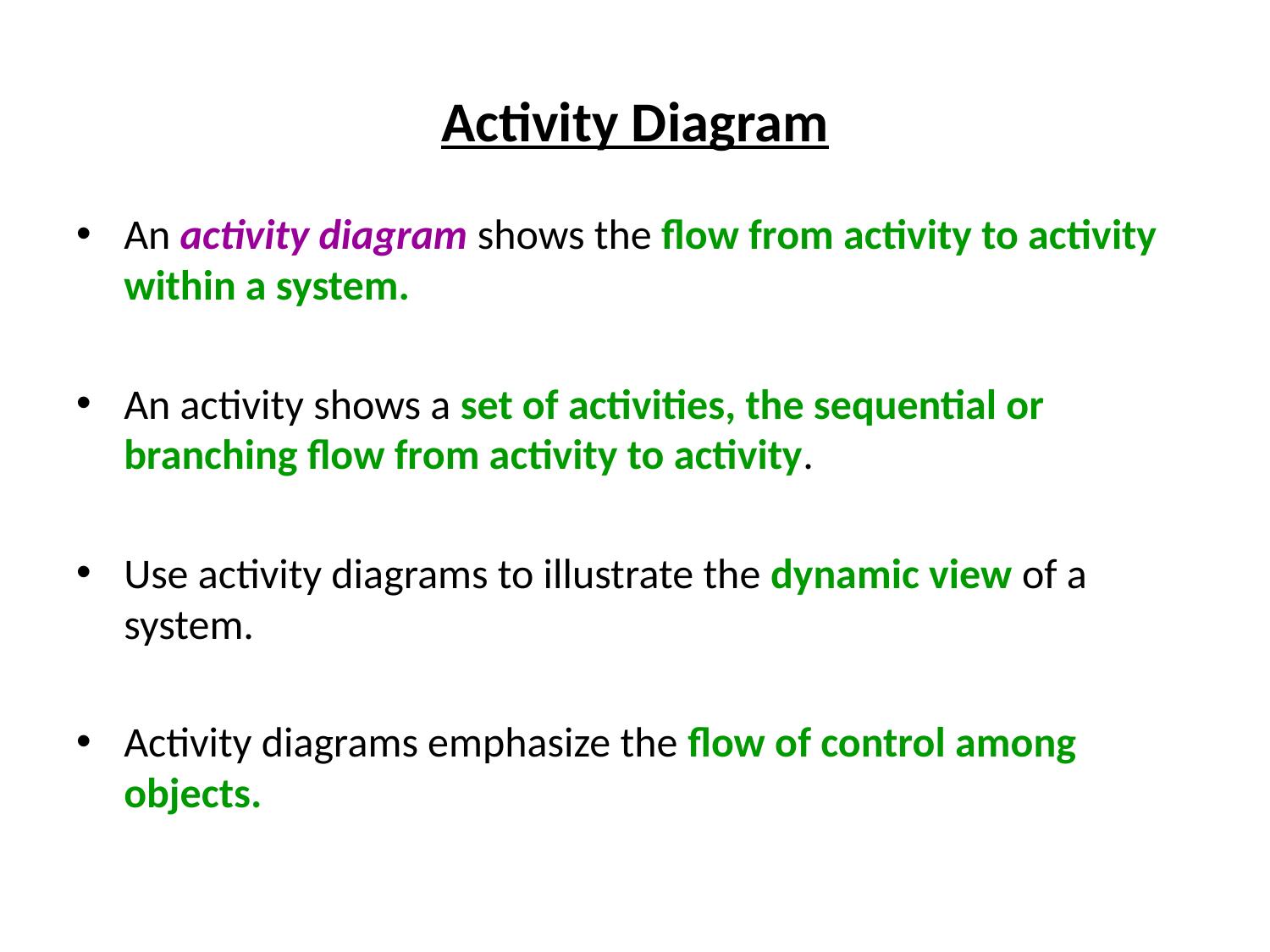

# Activity Diagram
An activity diagram shows the flow from activity to activity within a system.

An activity shows a set of activities, the sequential or branching flow from activity to activity.

Use activity diagrams to illustrate the dynamic view of a system.

Activity diagrams emphasize the flow of control among objects.